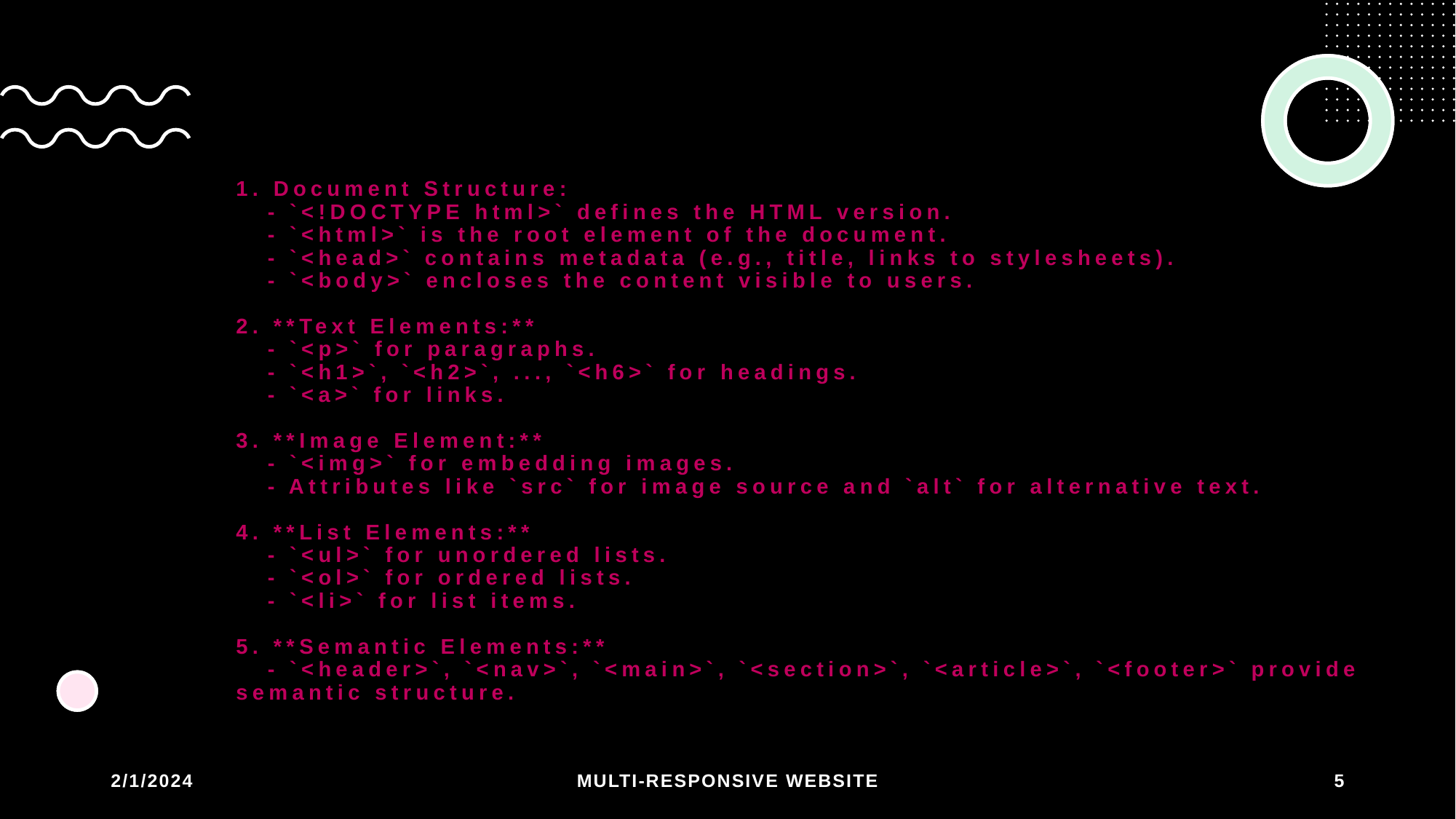

# 1. Document Structure: - `<!DOCTYPE html>` defines the HTML version. - `<html>` is the root element of the document. - `<head>` contains metadata (e.g., title, links to stylesheets). - `<body>` encloses the content visible to users. 2. **Text Elements:** - `<p>` for paragraphs. - `<h1>`, `<h2>`, ..., `<h6>` for headings. - `<a>` for links. 3. **Image Element:** - `<img>` for embedding images. - Attributes like `src` for image source and `alt` for alternative text. 4. **List Elements:** - `<ul>` for unordered lists. - `<ol>` for ordered lists. - `<li>` for list items. 5. **Semantic Elements:** - `<header>`, `<nav>`, `<main>`, `<section>`, `<article>`, `<footer>` provide semantic structure.

2/1/2024
MULTI-RESPONSIVE WEBSITE
5